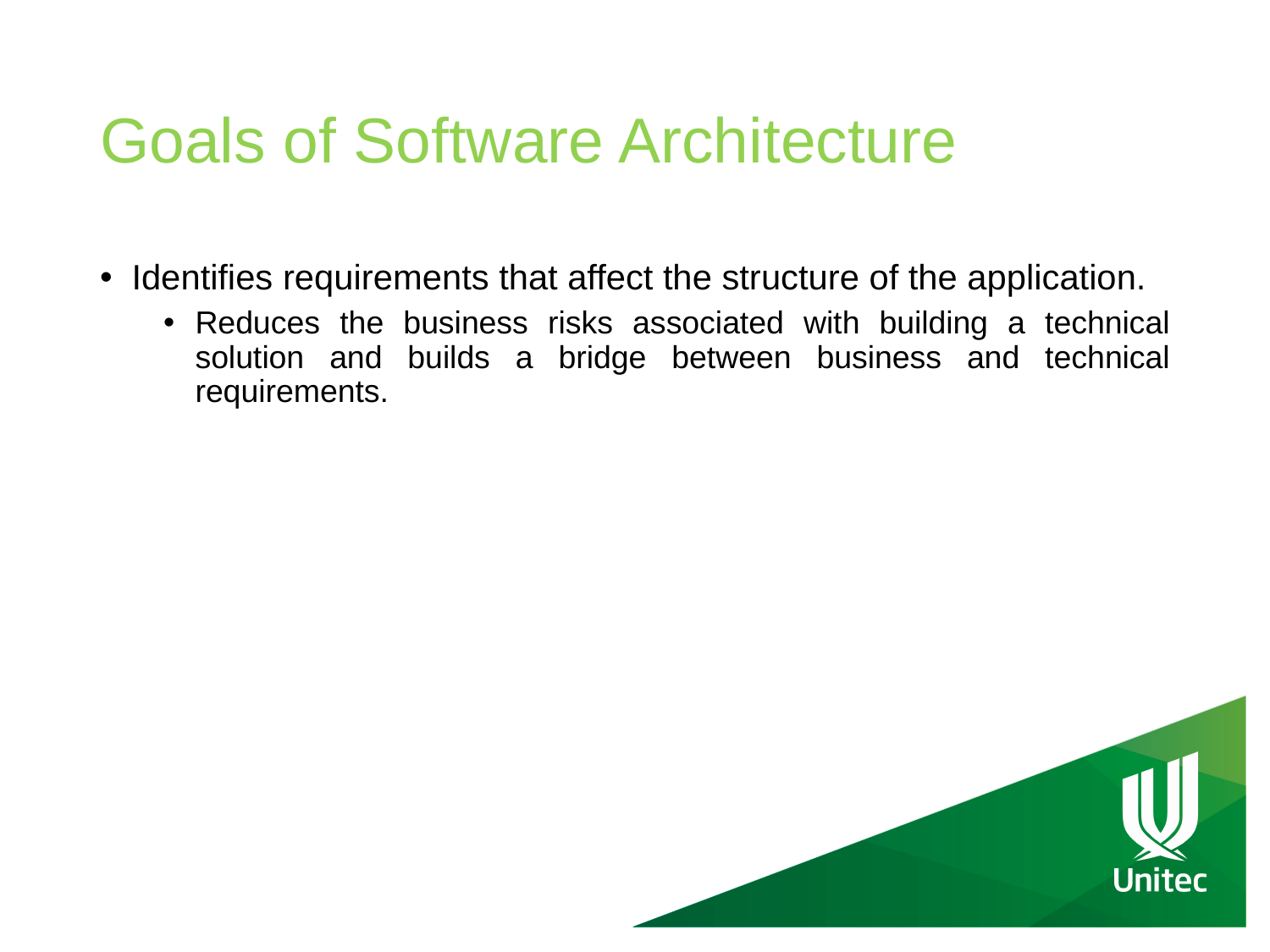

# Goals of Software Architecture
Identifies requirements that affect the structure of the application.
Reduces the business risks associated with building a technical solution and builds a bridge between business and technical requirements.